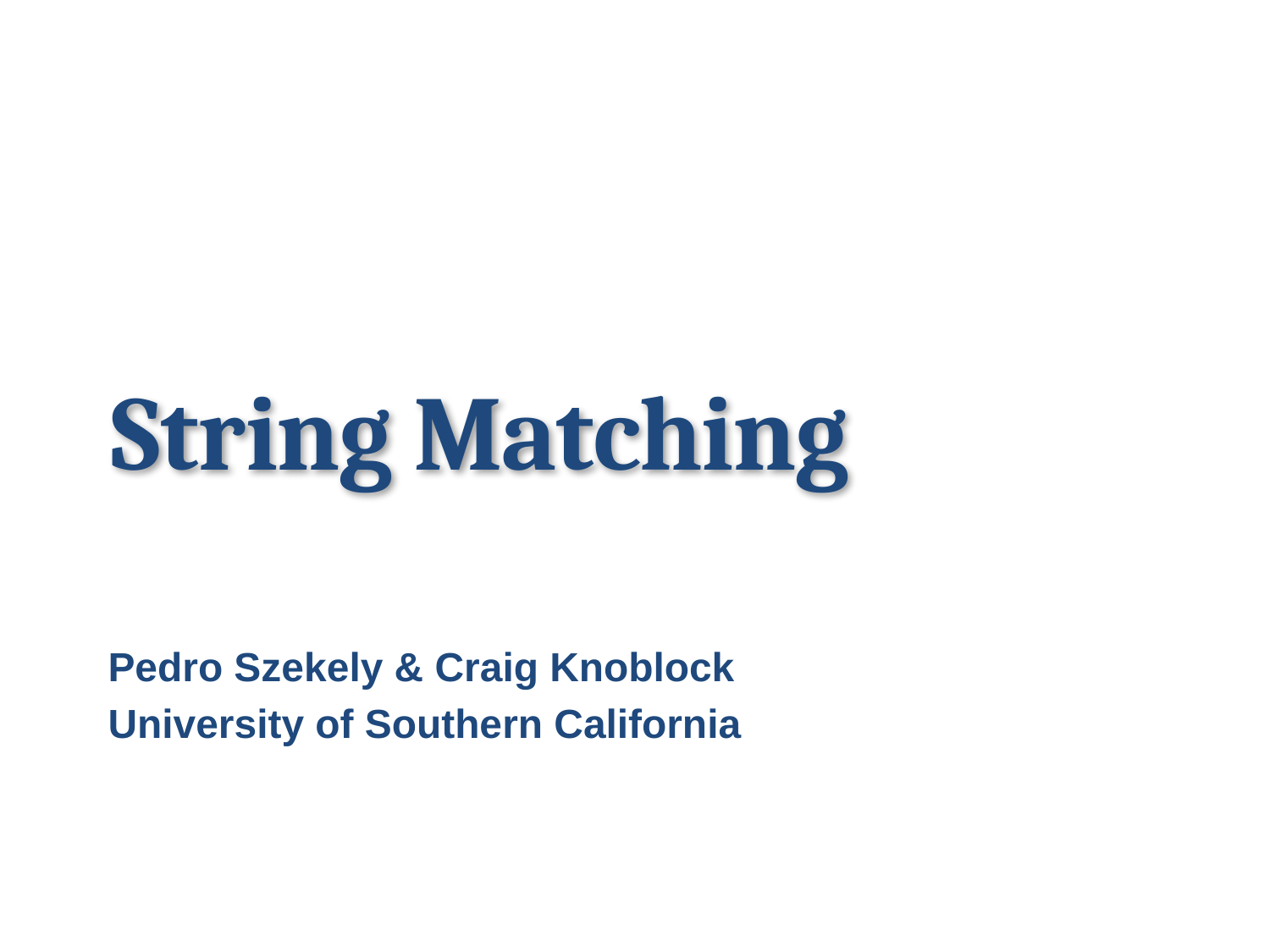

# String Matching
Pedro Szekely & Craig Knoblock
University of Southern California